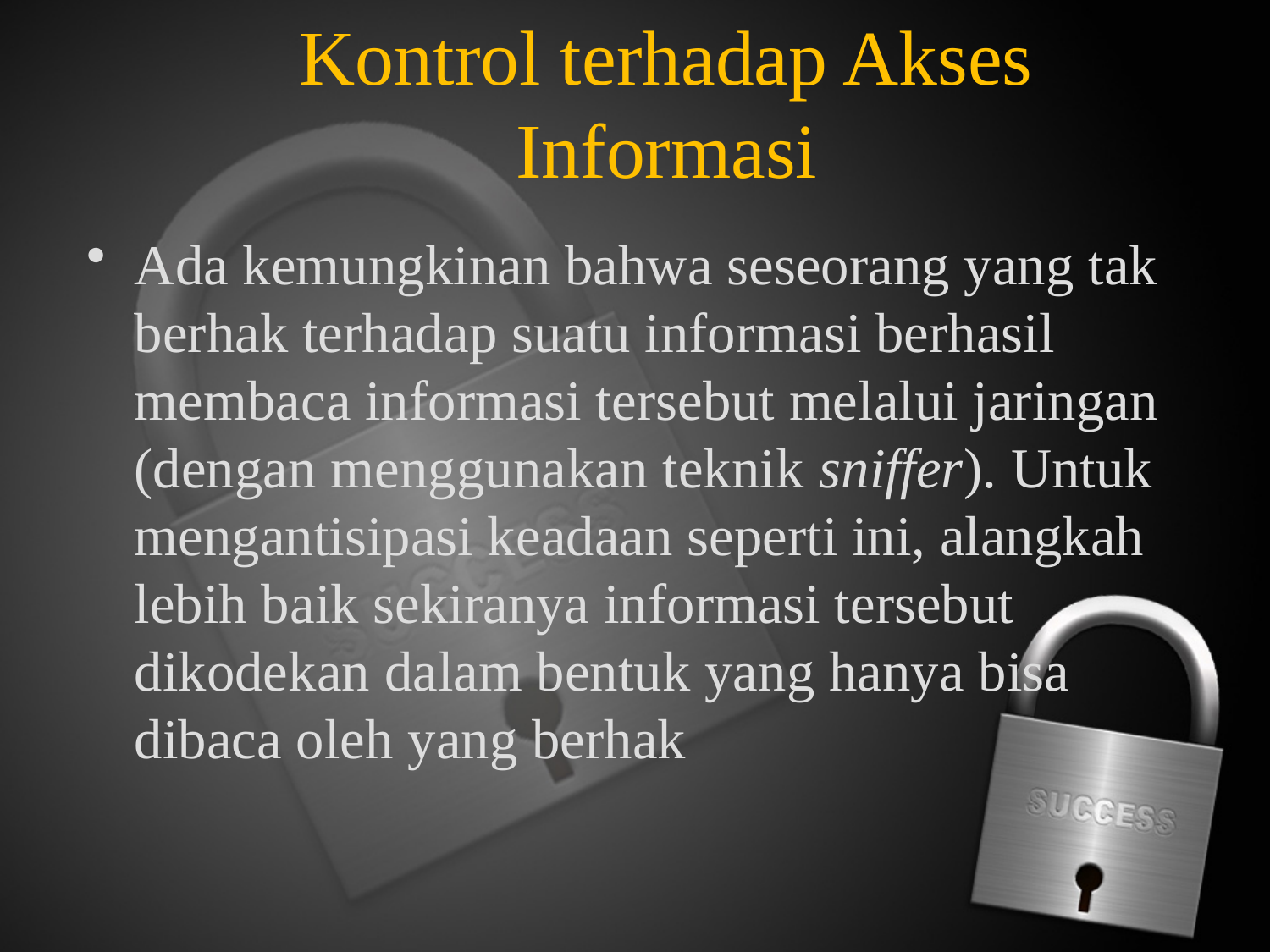

# Kontrol terhadap Akses Informasi
Ada kemungkinan bahwa seseorang yang tak berhak terhadap suatu informasi berhasil membaca informasi tersebut melalui jaringan (dengan menggunakan teknik sniffer). Untuk mengantisipasi keadaan seperti ini, alangkah lebih baik sekiranya informasi tersebut dikodekan dalam bentuk yang hanya bisa dibaca oleh yang berhak